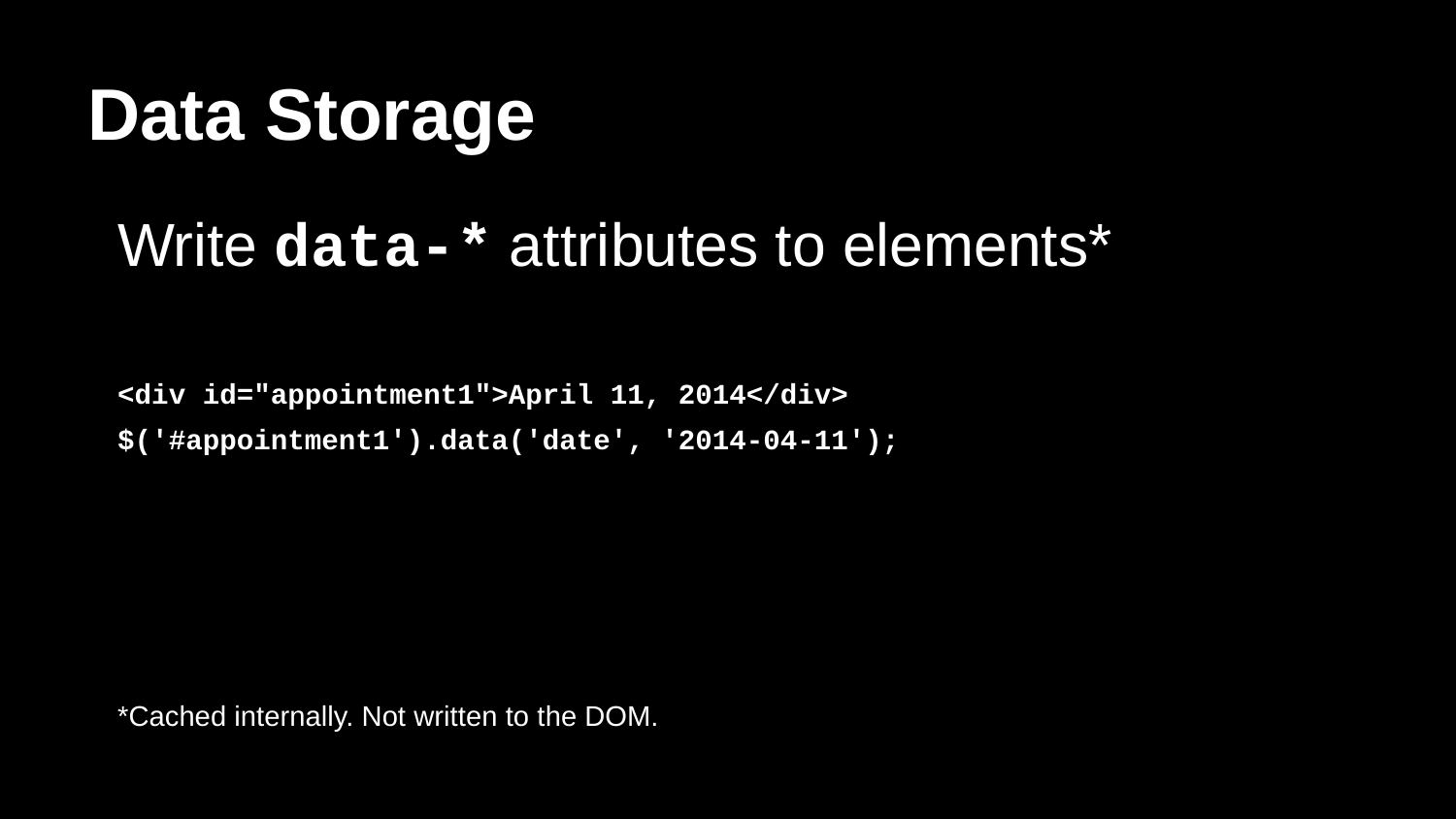

# Data Storage
Write data-* attributes to elements*

<div id="appointment1">April 11, 2014</div>
$('#appointment1').data('date', '2014-04-11');

*Cached internally. Not written to the DOM.